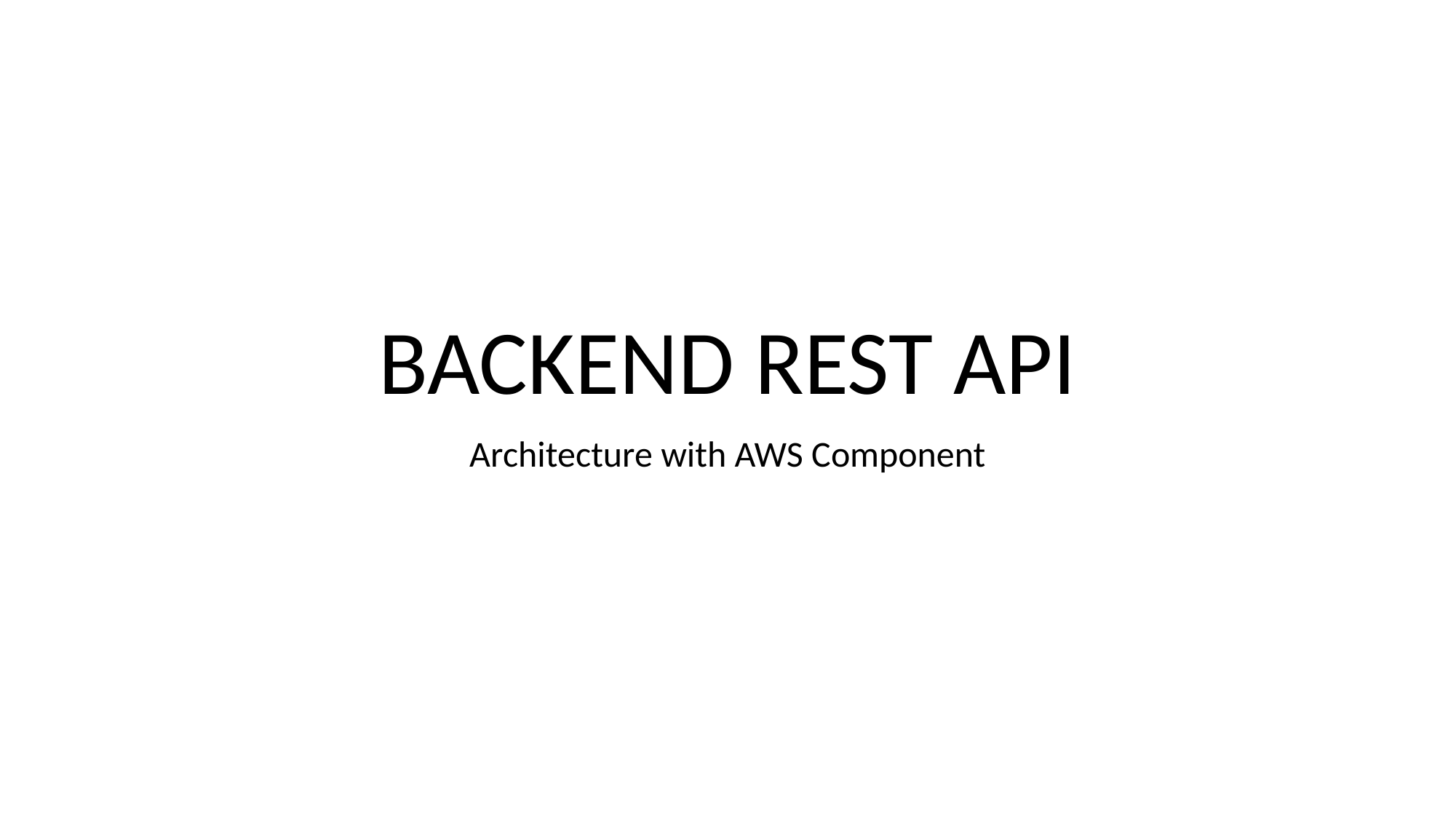

# BACKEND REST API
Architecture with AWS Component